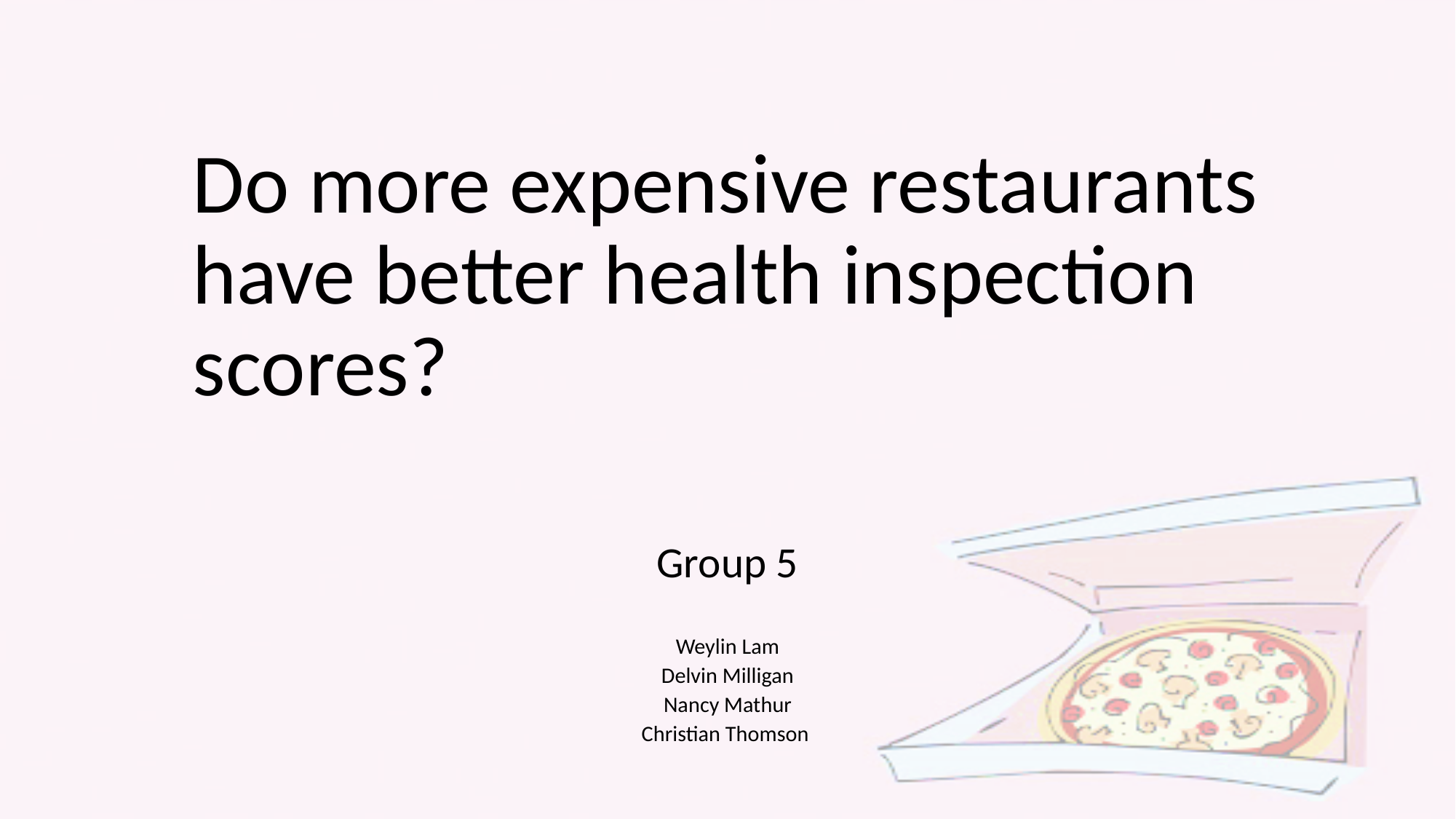

# Do more expensive restaurants have better health inspection scores?

Group 5

Weylin Lam
Delvin Milligan
Nancy Mathur
Christian Thomson